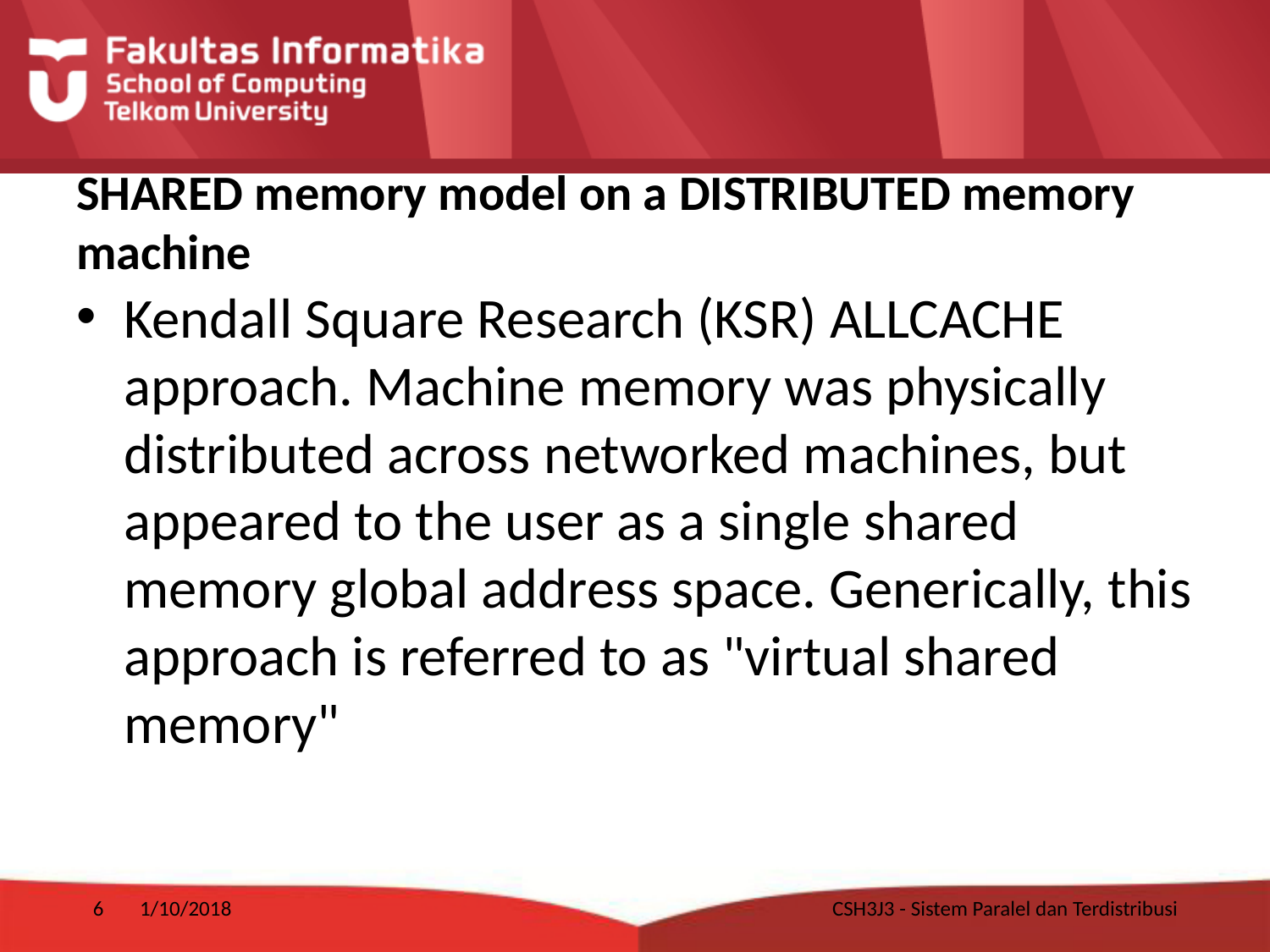

# SHARED memory model on a DISTRIBUTED memory machine
Kendall Square Research (KSR) ALLCACHE approach. Machine memory was physically distributed across networked machines, but appeared to the user as a single shared memory global address space. Generically, this approach is referred to as "virtual shared memory"
6
1/10/2018
CSH3J3 - Sistem Paralel dan Terdistribusi